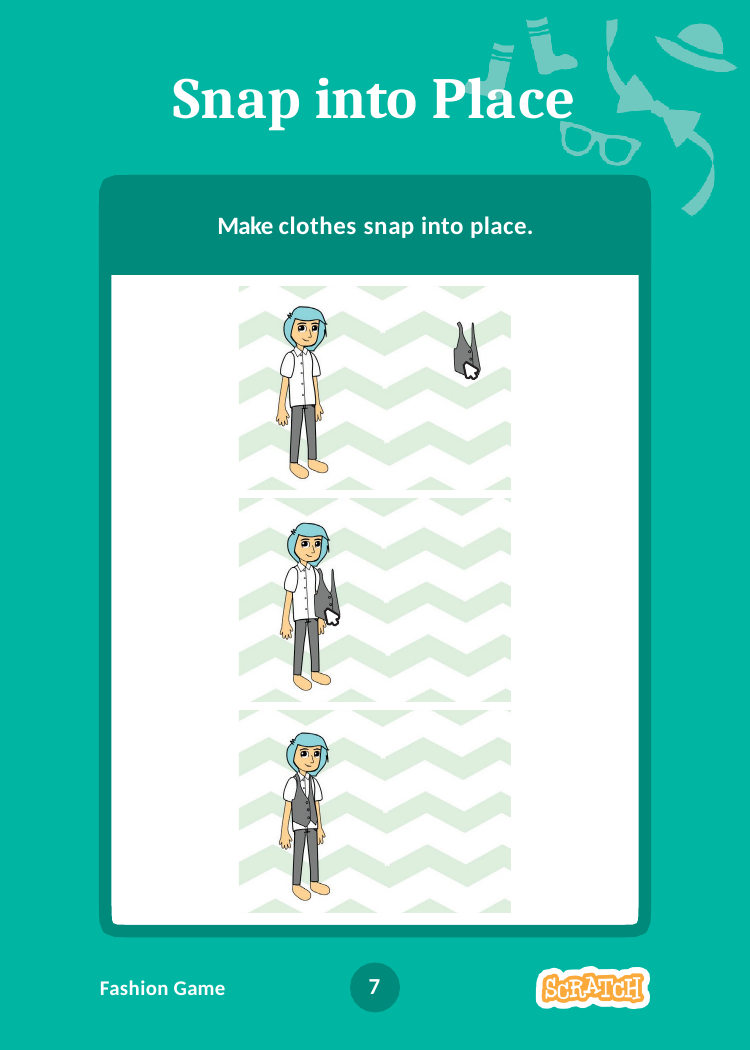

# Snap into Place

Make clothes snap into place.

7
Fashion Game